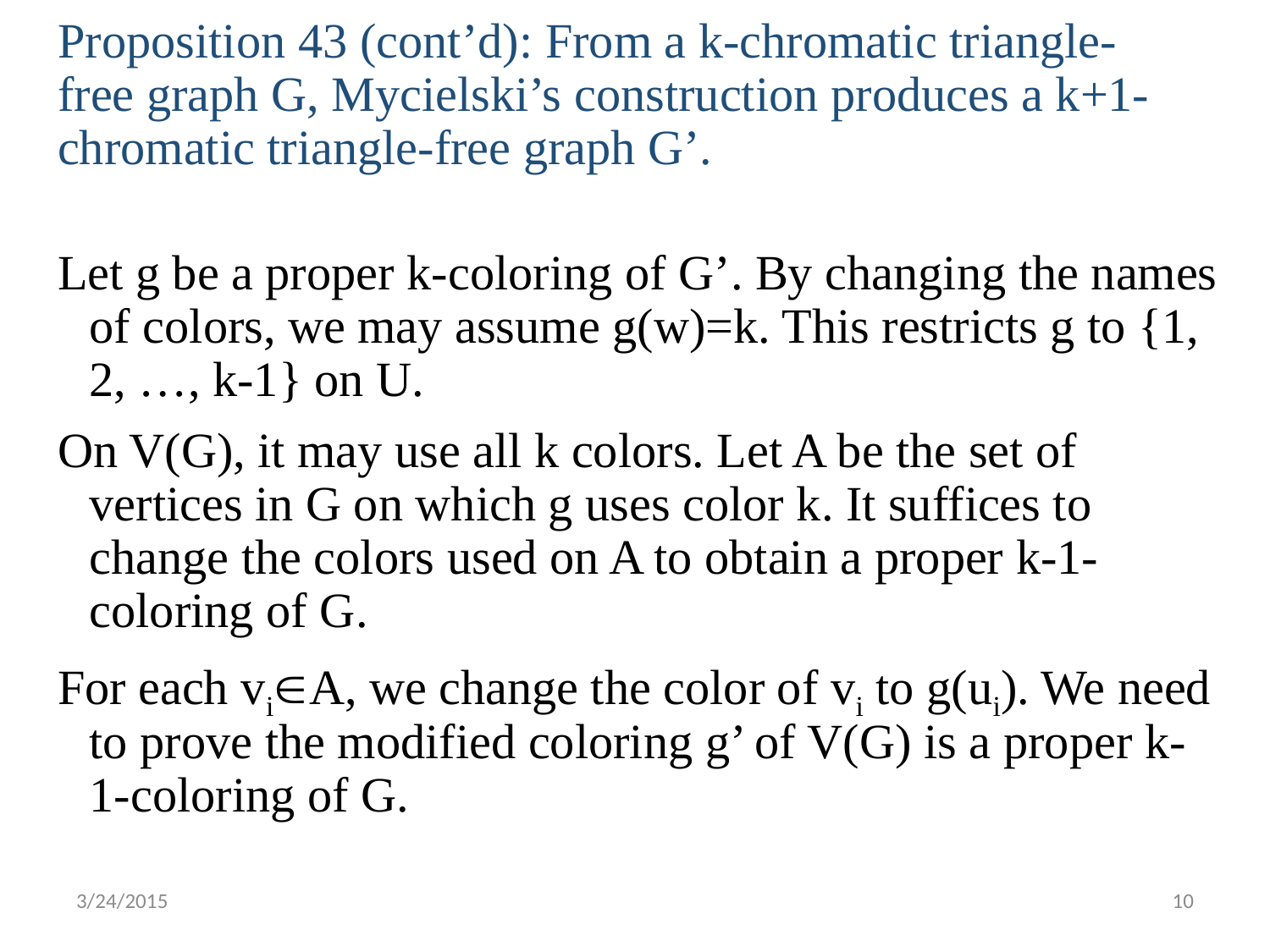

# Proposition 43 (cont’d): From a k-chromatic triangle-free graph G, Mycielski’s construction produces a k+1-chromatic triangle-free graph G’.
Let g be a proper k-coloring of G’. By changing the names of colors, we may assume g(w)=k. This restricts g to {1, 2, …, k-1} on U.
On V(G), it may use all k colors. Let A be the set of vertices in G on which g uses color k. It suffices to change the colors used on A to obtain a proper k-1-coloring of G.
For each vi∈A, we change the color of vi to g(ui). We need to prove the modified coloring g’ of V(G) is a proper k-1-coloring of G.
3/24/2015
10